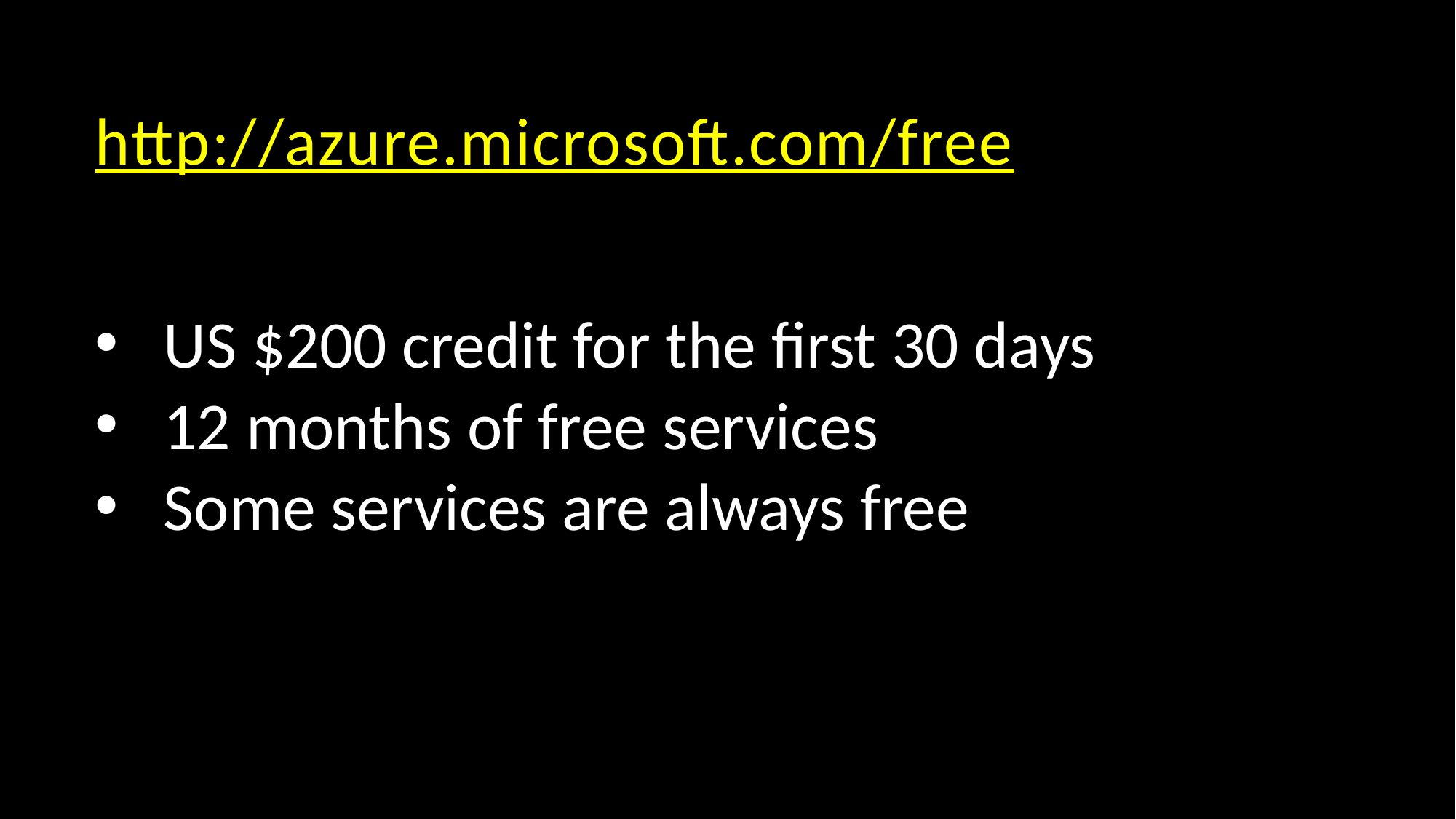

http://azure.microsoft.com/free
US $200 credit for the ﬁrst 30 days
12 months of free services
Some services are always free